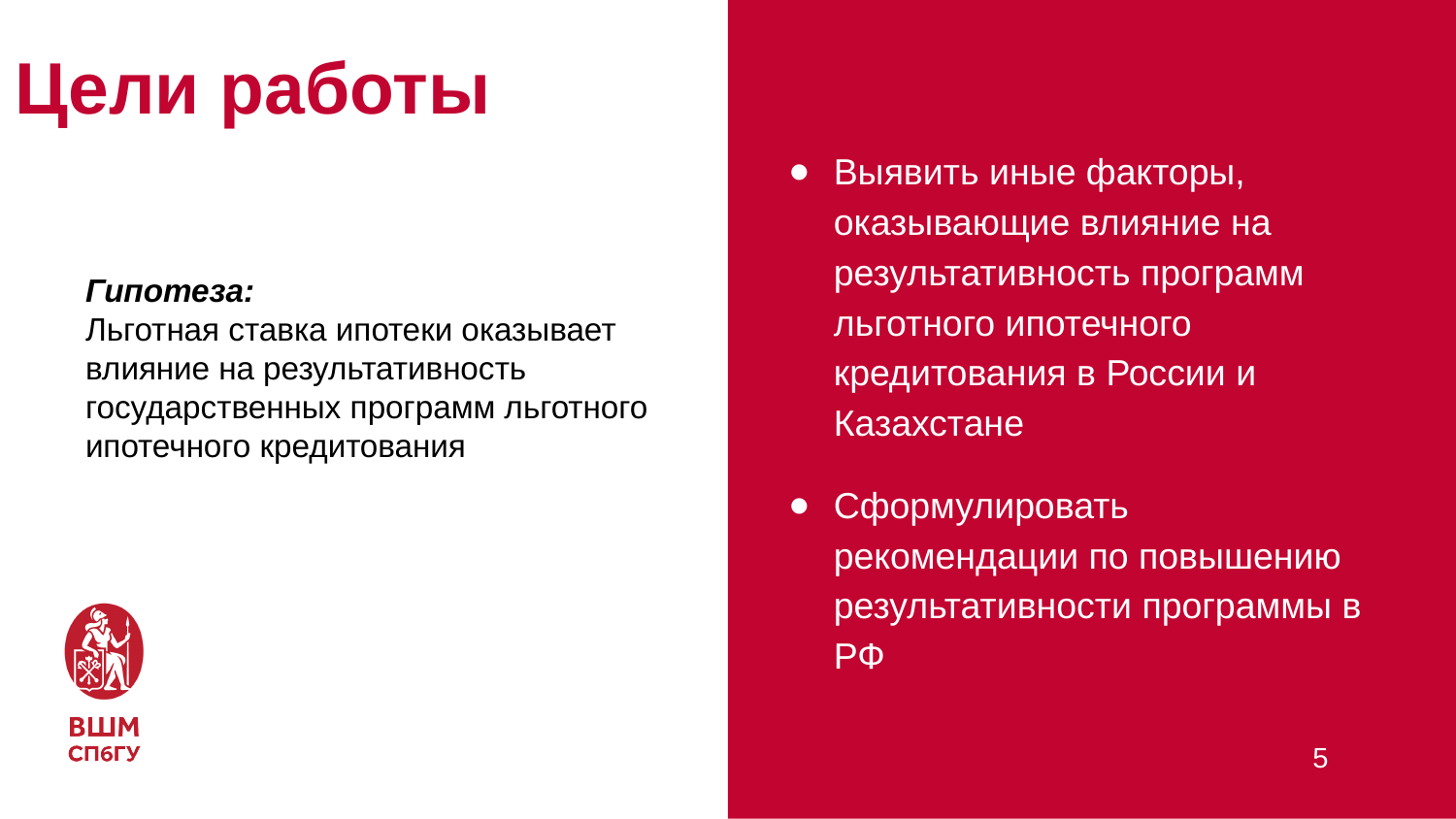

# Цели работы
Выявить иные факторы, оказывающие влияние на результативность программ льготного ипотечного кредитования в России и Казахстане
Сформулировать рекомендации по повышению результативности программы в РФ
Гипотеза:
Льготная ставка ипотеки оказывает влияние на результативность государственных программ льготного ипотечного кредитования

5